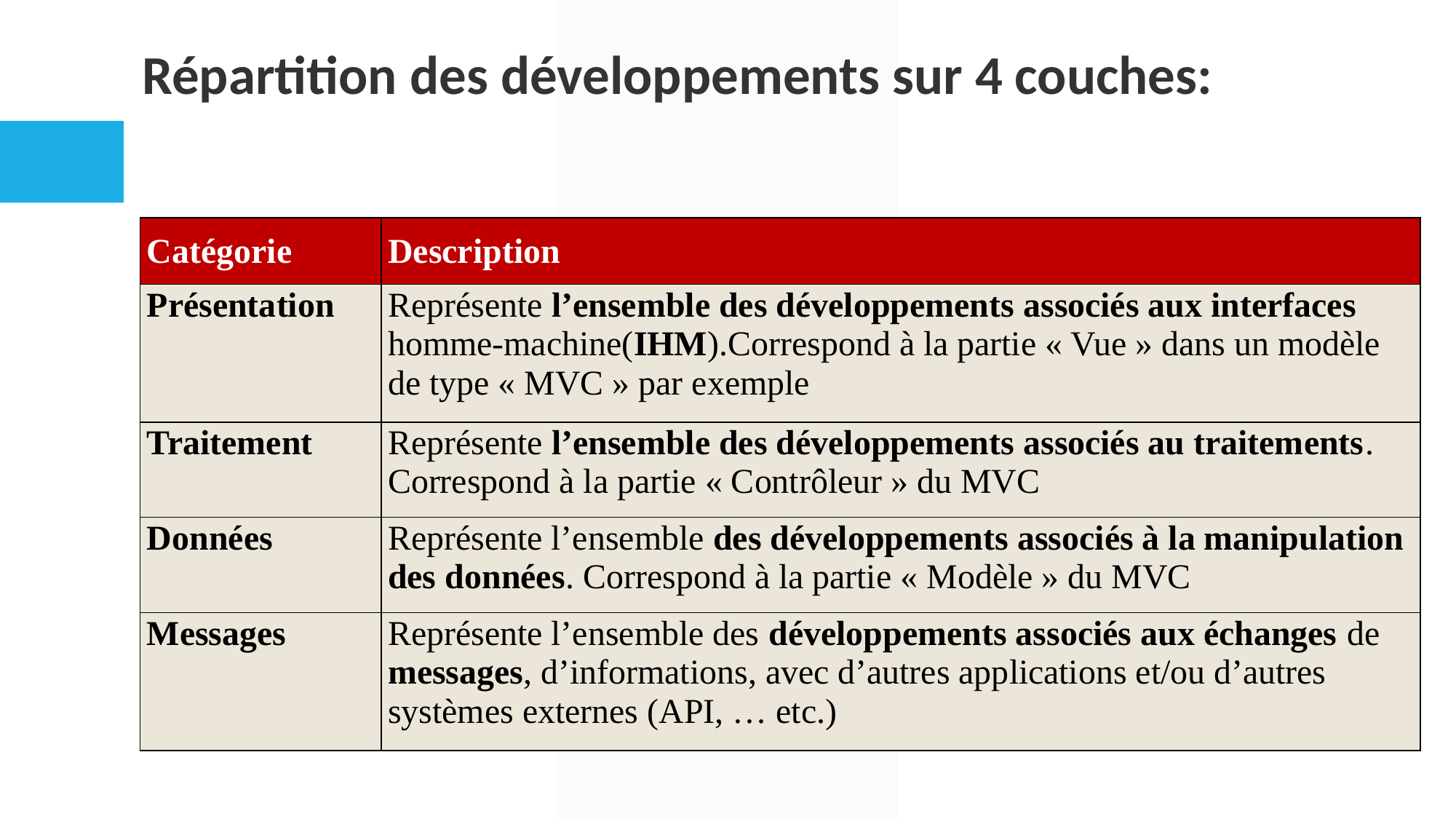

# Répartition des développements sur 4 couches:
| Catégorie | Description |
| --- | --- |
| Présentation | Représente l’ensemble des développements associés aux interfaces homme-machine(IHM).Correspond à la partie « Vue » dans un modèle de type « MVC » par exemple |
| Traitement | Représente l’ensemble des développements associés au traitements. Correspond à la partie « Contrôleur » du MVC |
| Données | Représente l’ensemble des développements associés à la manipulation des données. Correspond à la partie « Modèle » du MVC |
| Messages | Représente l’ensemble des développements associés aux échanges de messages, d’informations, avec d’autres applications et/ou d’autres systèmes externes (API, … etc.) |